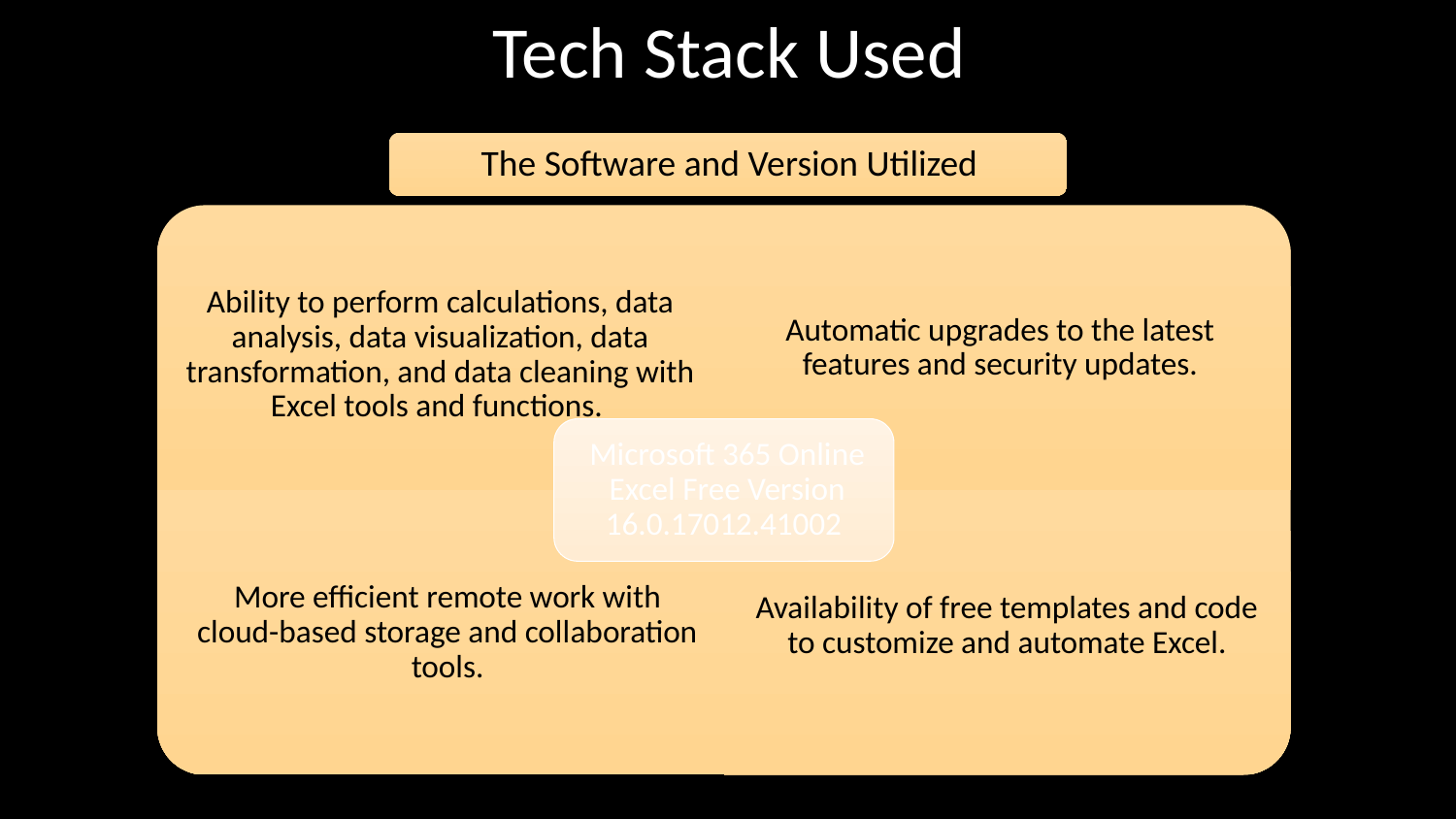

# Tech Stack Used
The Software and Version Utilized
Ability to perform calculations, data analysis, data visualization, data transformation, and data cleaning with Excel tools and functions.
Automatic upgrades to the latest features and security updates.
More efficient remote work with cloud-based storage and collaboration tools.
Availability of free templates and code to customize and automate Excel.
Microsoft 365 Online Excel Free Version 16.0.17012.41002